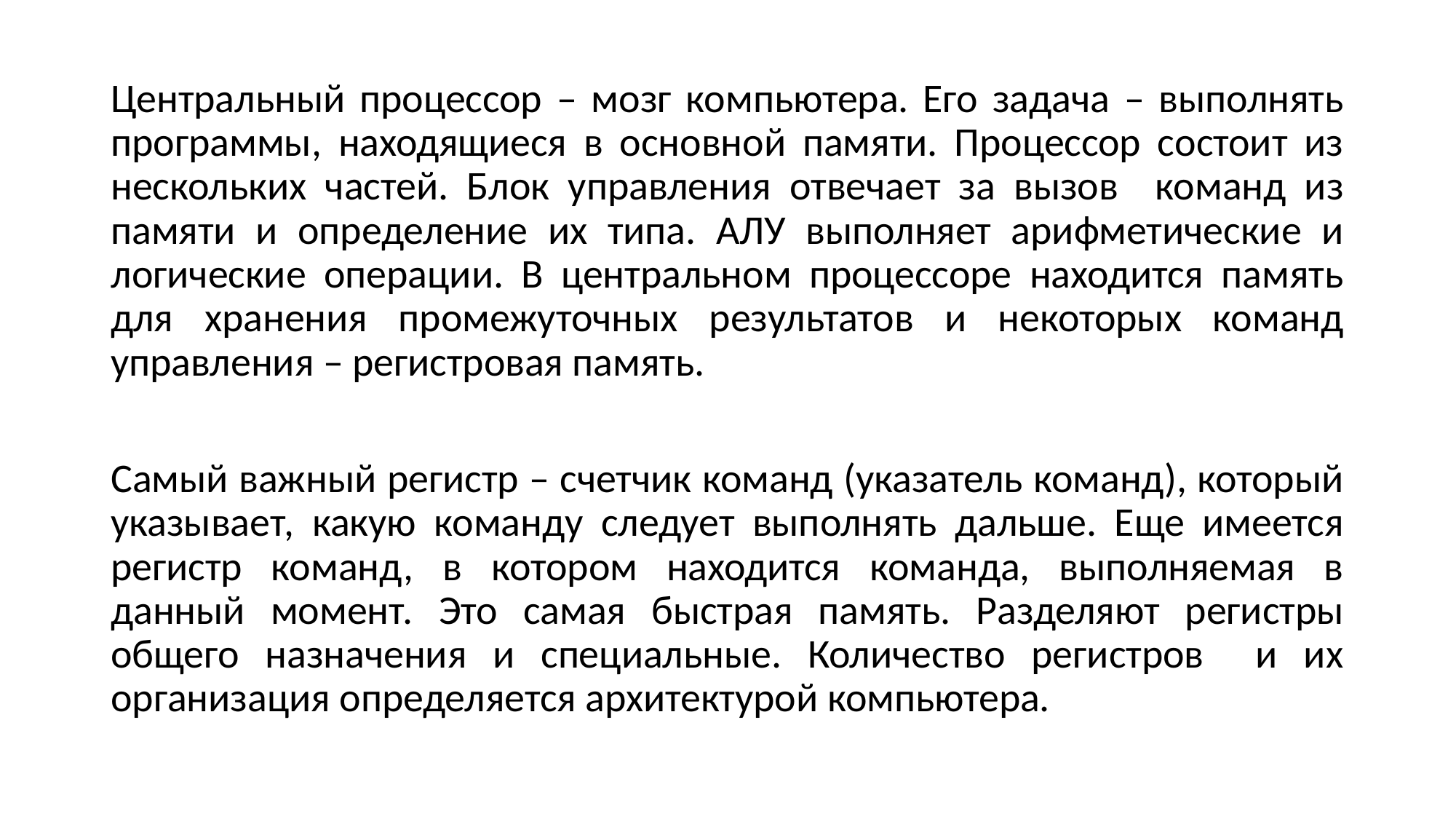

Центральный процессор – мозг компьютера. Его задача – выполнять программы, находящиеся в основной памяти. Процессор состоит из нескольких частей. Блок управления отвечает за вызов  команд из памяти и определение их типа. АЛУ выполняет арифметические и логические операции. В центральном процессоре находится память для хранения промежуточных результатов и некоторых команд управления – регистровая память.

Самый важный регистр – счетчик команд (указатель команд), который указывает, какую команду следует выполнять дальше. Еще имеется регистр команд, в котором находится команда, выполняемая в данный момент. Это самая быстрая память. Разделяют регистры общего назначения и специальные. Количество регистров  и их организация определяется архитектурой компьютера.